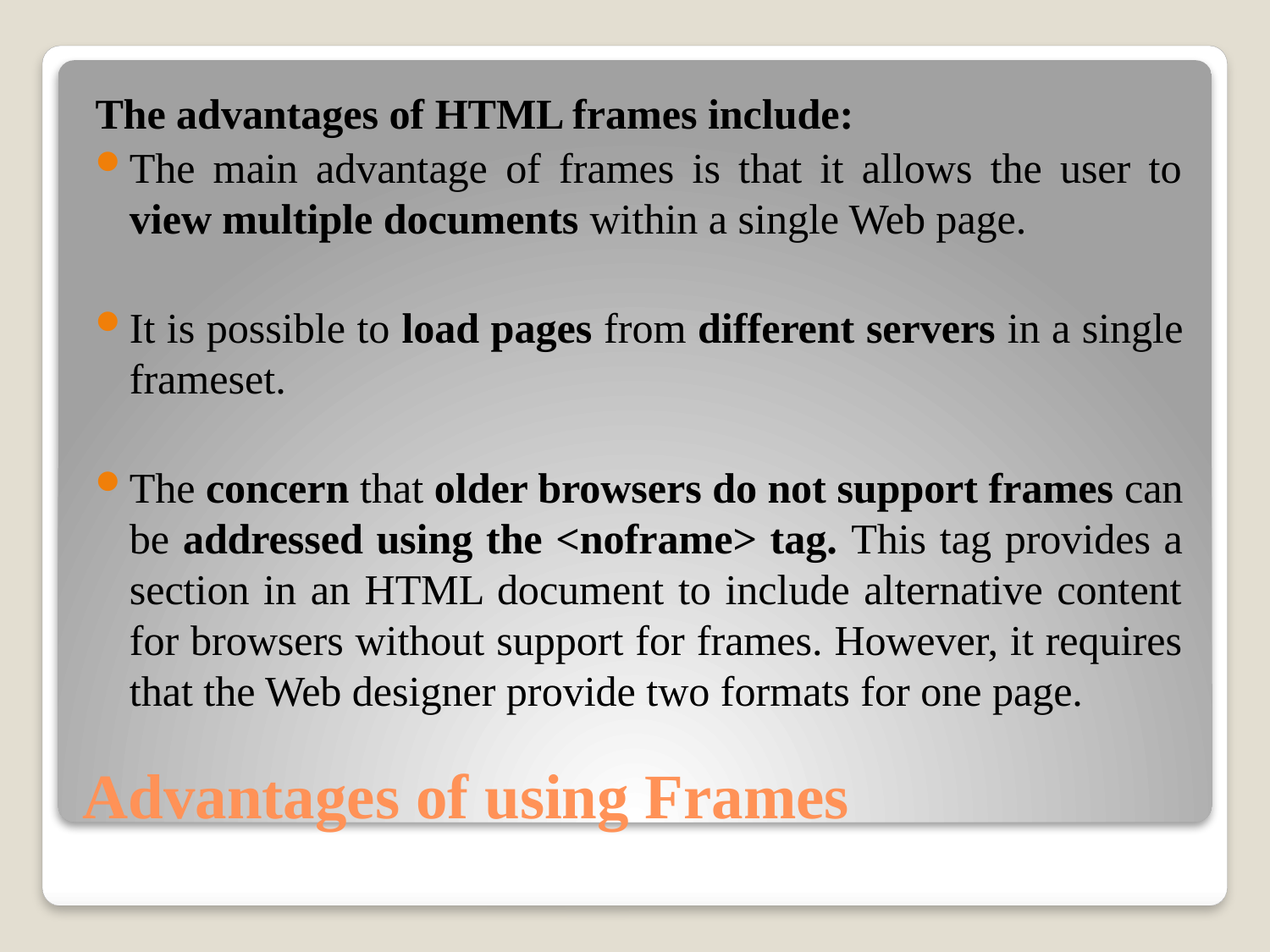

The advantages of HTML frames include:
The main advantage of frames is that it allows the user to view multiple documents within a single Web page.

It is possible to load pages from different servers in a single frameset.

The concern that older browsers do not support frames can be addressed using the <noframe> tag. This tag provides a section in an HTML document to include alternative content for browsers without support for frames. However, it requires that the Web designer provide two formats for one page.

# Advantages of using Frames